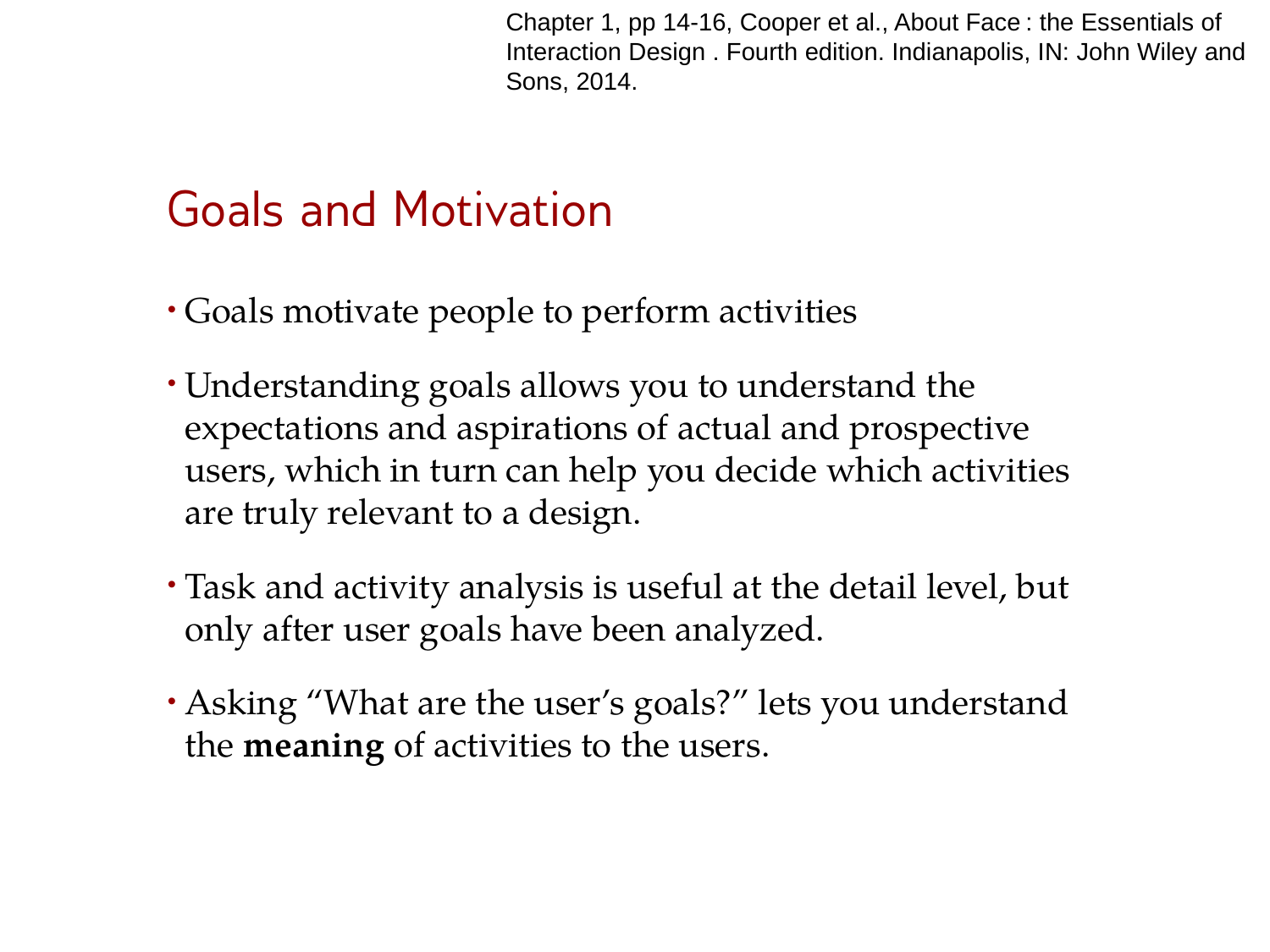

Chapter 1, pp 14-16, Cooper et al., About Face : the Essentials of Interaction Design . Fourth edition. Indianapolis, IN: John Wiley and Sons, 2014.
# Goals and Motivation
Goals motivate people to perform activities
Understanding goals allows you to understand the expectations and aspirations of actual and prospective users, which in turn can help you decide which activities are truly relevant to a design.
Task and activity analysis is useful at the detail level, but only after user goals have been analyzed.
Asking “What are the user’s goals?” lets you understand the meaning of activities to the users.